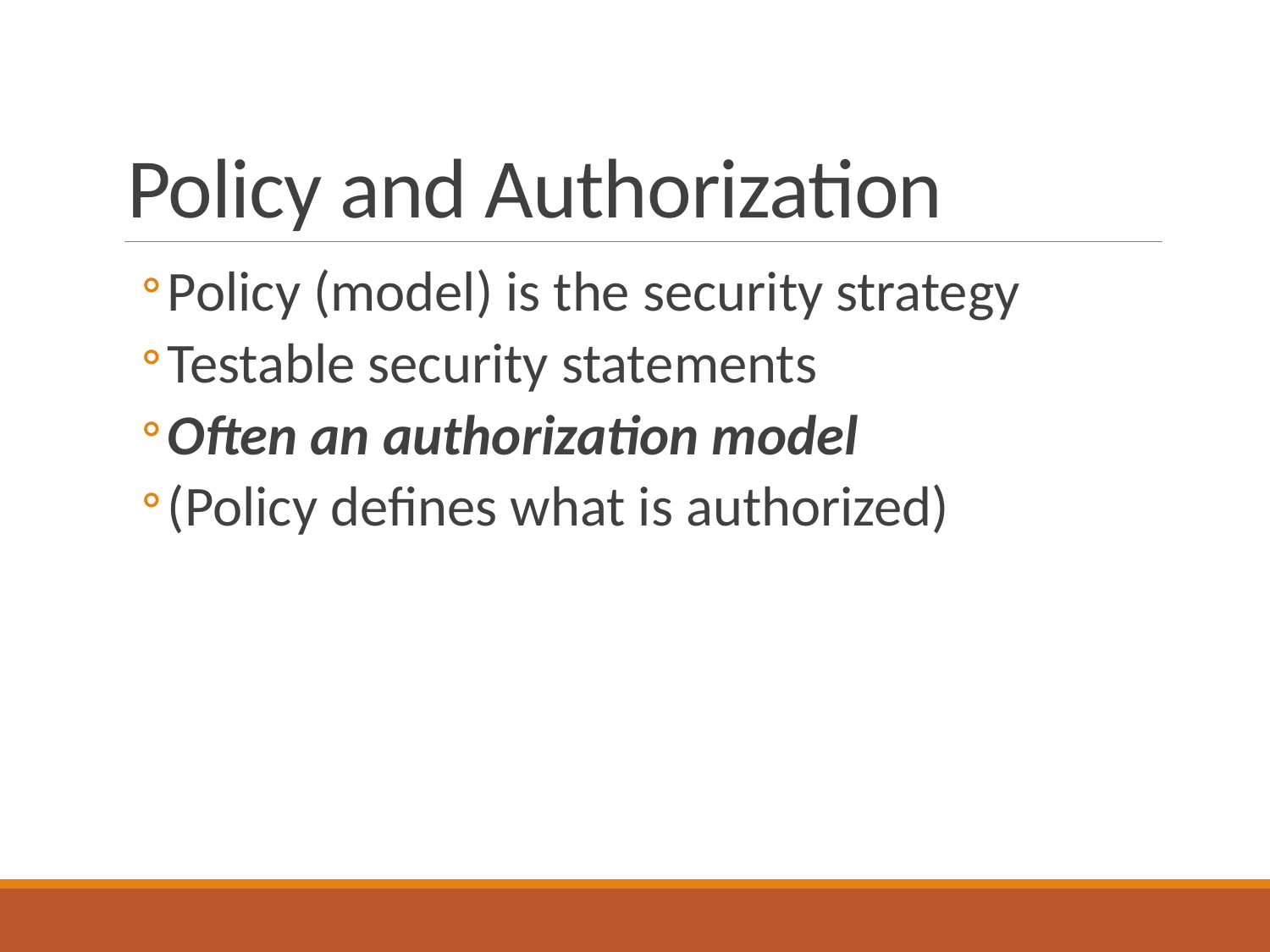

# Policy and Authorization
Policy (model) is the security strategy
Testable security statements
Often an authorization model
(Policy defines what is authorized)